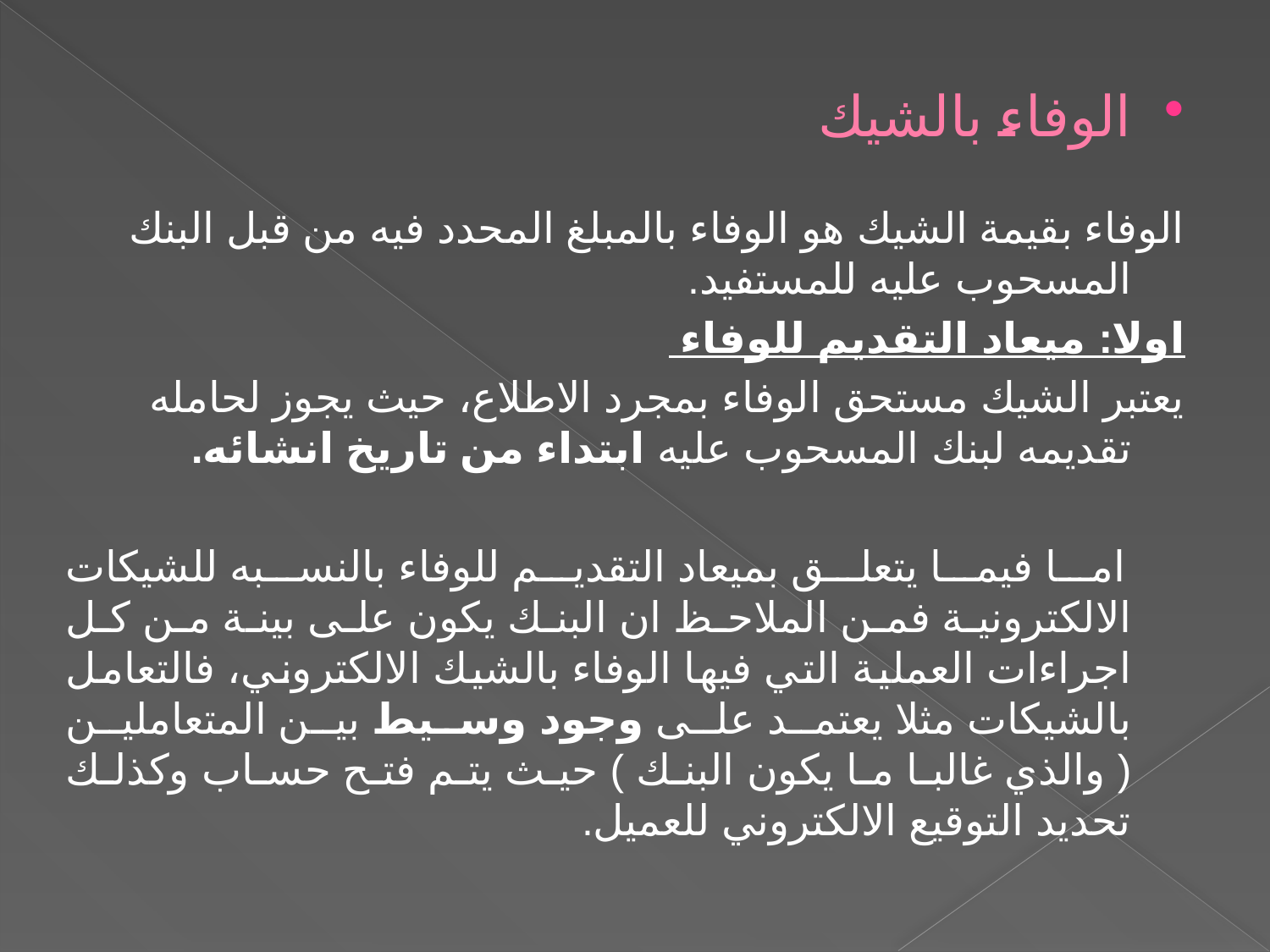

الوفاء بالشيك

الوفاء بقيمة الشيك هو الوفاء بالمبلغ المحدد فيه من قبل البنك المسحوب عليه للمستفيد.
اولا: ميعاد التقديم للوفاء
يعتبر الشيك مستحق الوفاء بمجرد الاطلاع، حيث يجوز لحامله تقديمه لبنك المسحوب عليه ابتداء من تاريخ انشائه.

     اما فيما يتعلق بميعاد التقديم للوفاء بالنسبه للشيكات الالكترونية فمن الملاحظ ان البنك يكون على بينة من كل اجراءات العملية التي فيها الوفاء بالشيك الالكتروني، فالتعامل بالشيكات مثلا يعتمد على وجود وسيط بين المتعاملين ( والذي غالبا ما يكون البنك ) حيث يتم فتح حساب وكذلك تحديد التوقيع الالكتروني للعميل.